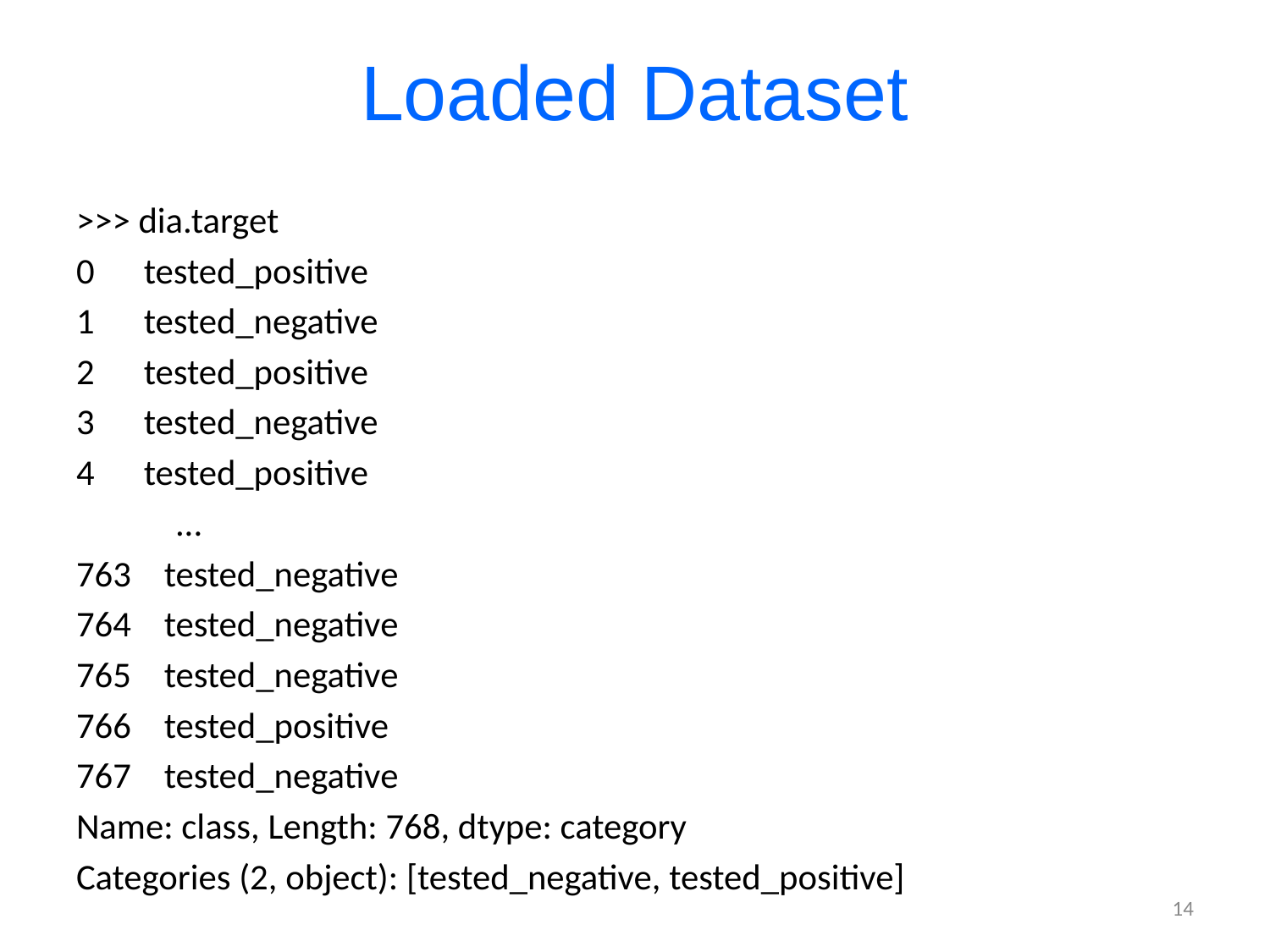

# Loaded Dataset
>>> dia.target
0      tested_positive
1      tested_negative
2      tested_positive
3      tested_negative
4      tested_positive
            ...
763    tested_negative
764    tested_negative
765    tested_negative
766    tested_positive
767    tested_negative
Name: class, Length: 768, dtype: category
Categories (2, object): [tested_negative, tested_positive]
14